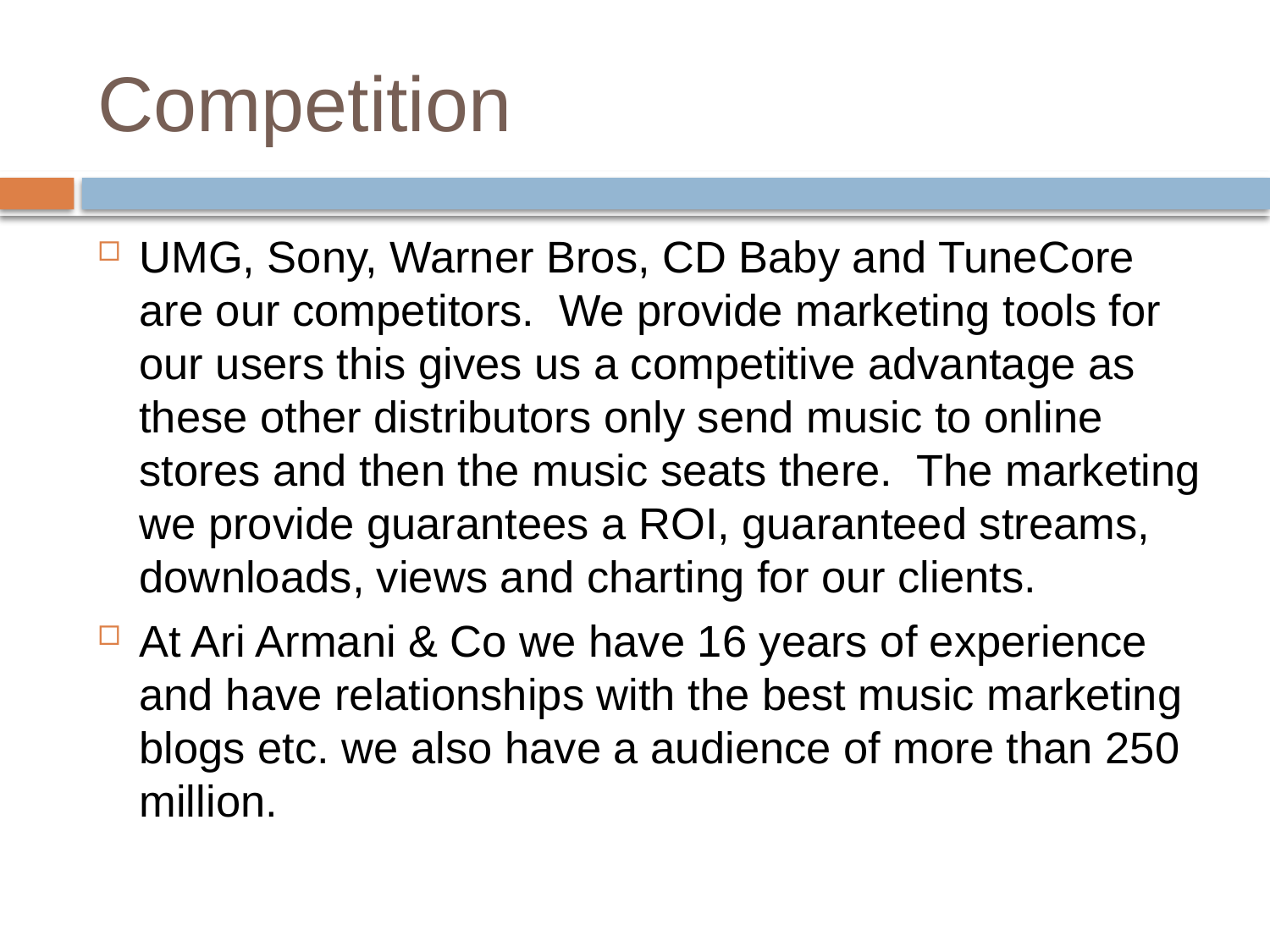

# Competition
UMG, Sony, Warner Bros, CD Baby and TuneCore are our competitors.  We provide marketing tools for our users this gives us a competitive advantage as these other distributors only send music to online stores and then the music seats there.  The marketing we provide guarantees a ROI, guaranteed streams, downloads, views and charting for our clients.
At Ari Armani & Co we have 16 years of experience and have relationships with the best music marketing blogs etc. we also have a audience of more than 250 million.